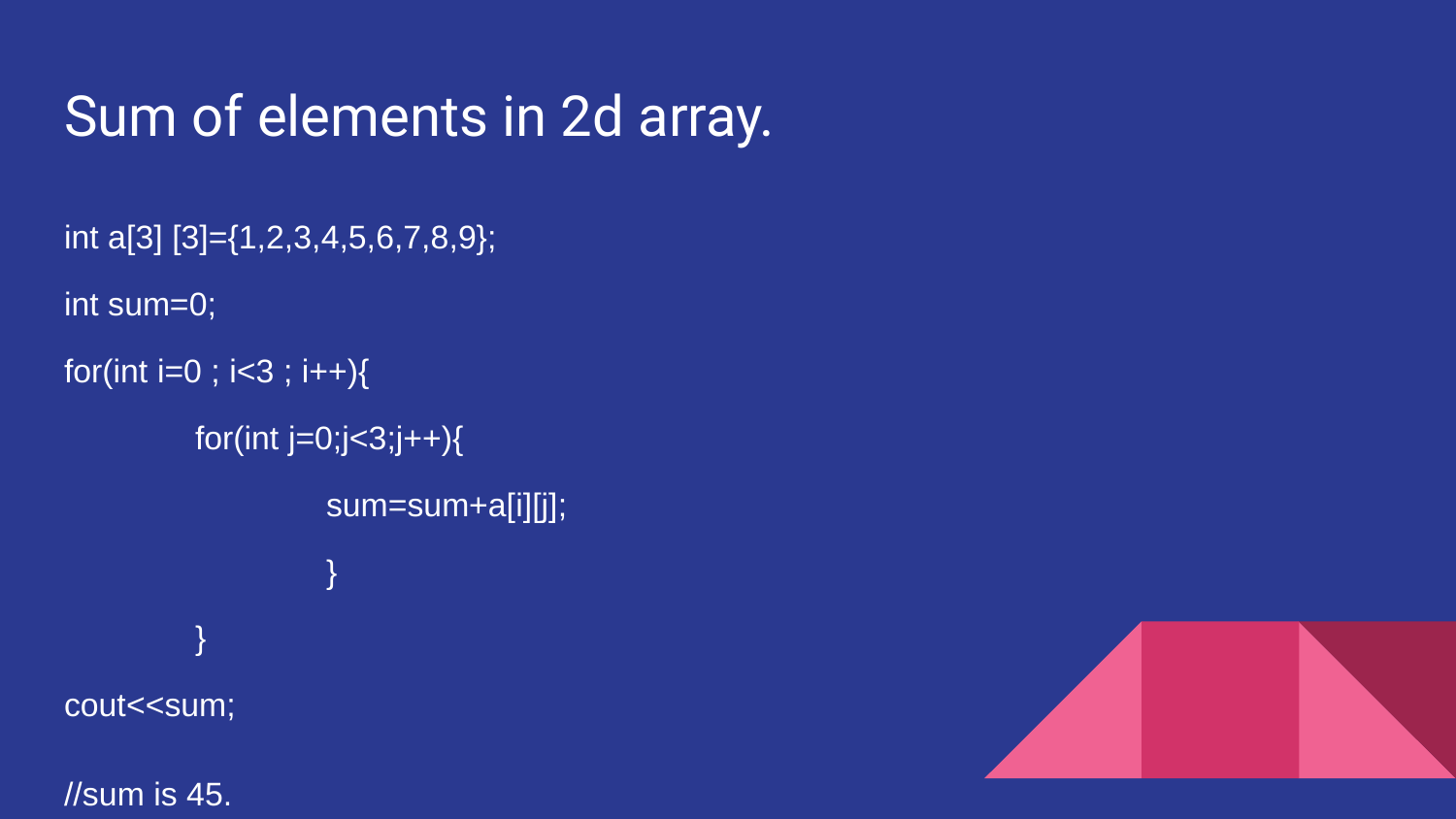

# Sum of elements in 2d array.
int a[3] [3]={1,2,3,4,5,6,7,8,9};
int sum=0;
for(int i=0 ; i<3 ; i++){
	for(int j=0;j<3;j++){
		sum=sum+a[i][j];
		}
	}
cout<<sum;
//sum is 45.